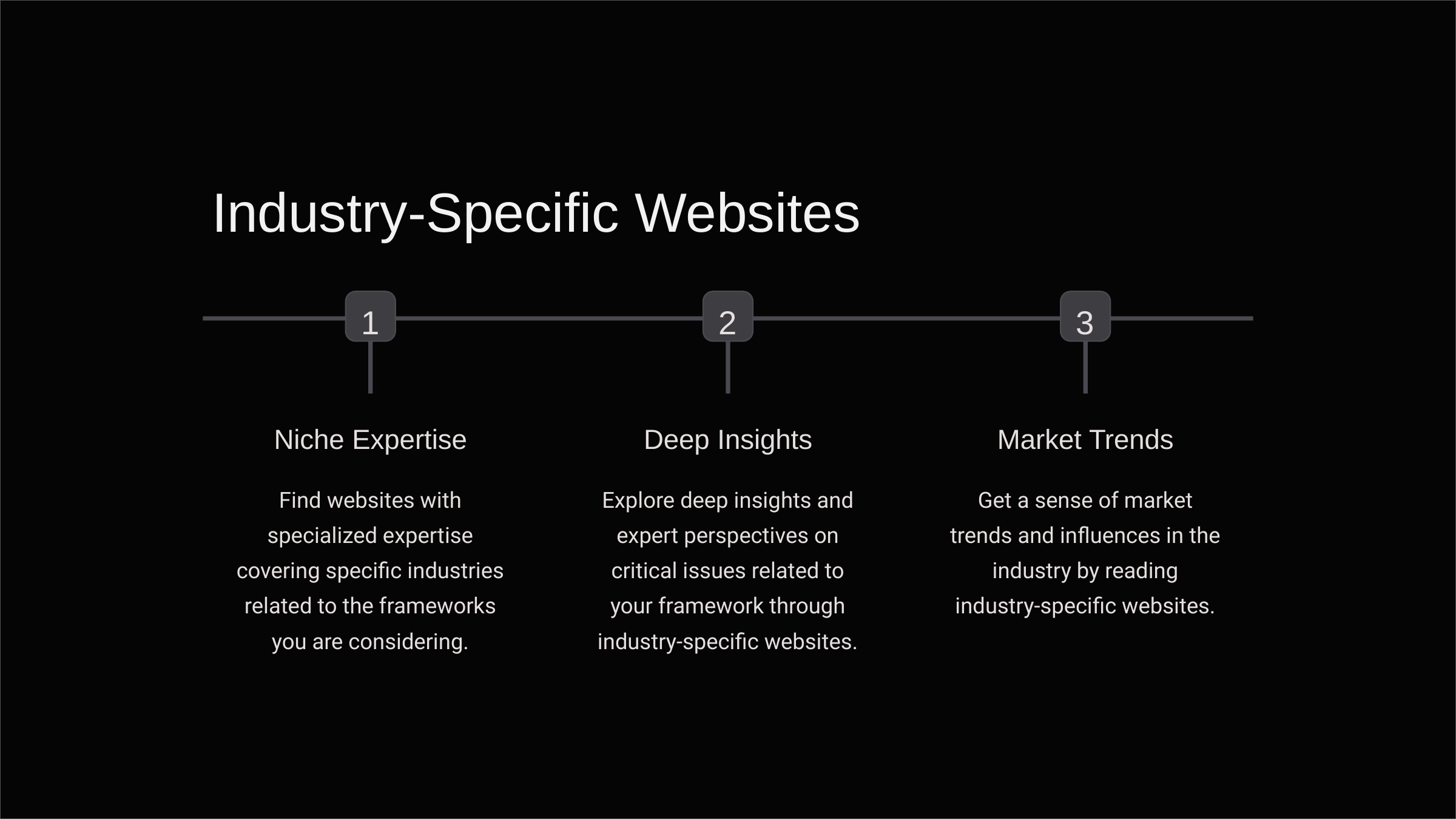

Industry-Specific Websites

1
2
3

Niche Expertise
Deep Insights
Market Trends
Find websites with specialized expertise covering specific industries related to the frameworks you are considering.
Explore deep insights and expert perspectives on critical issues related to your framework through industry-specific websites.
Get a sense of market trends and influences in the industry by reading industry-specific websites.